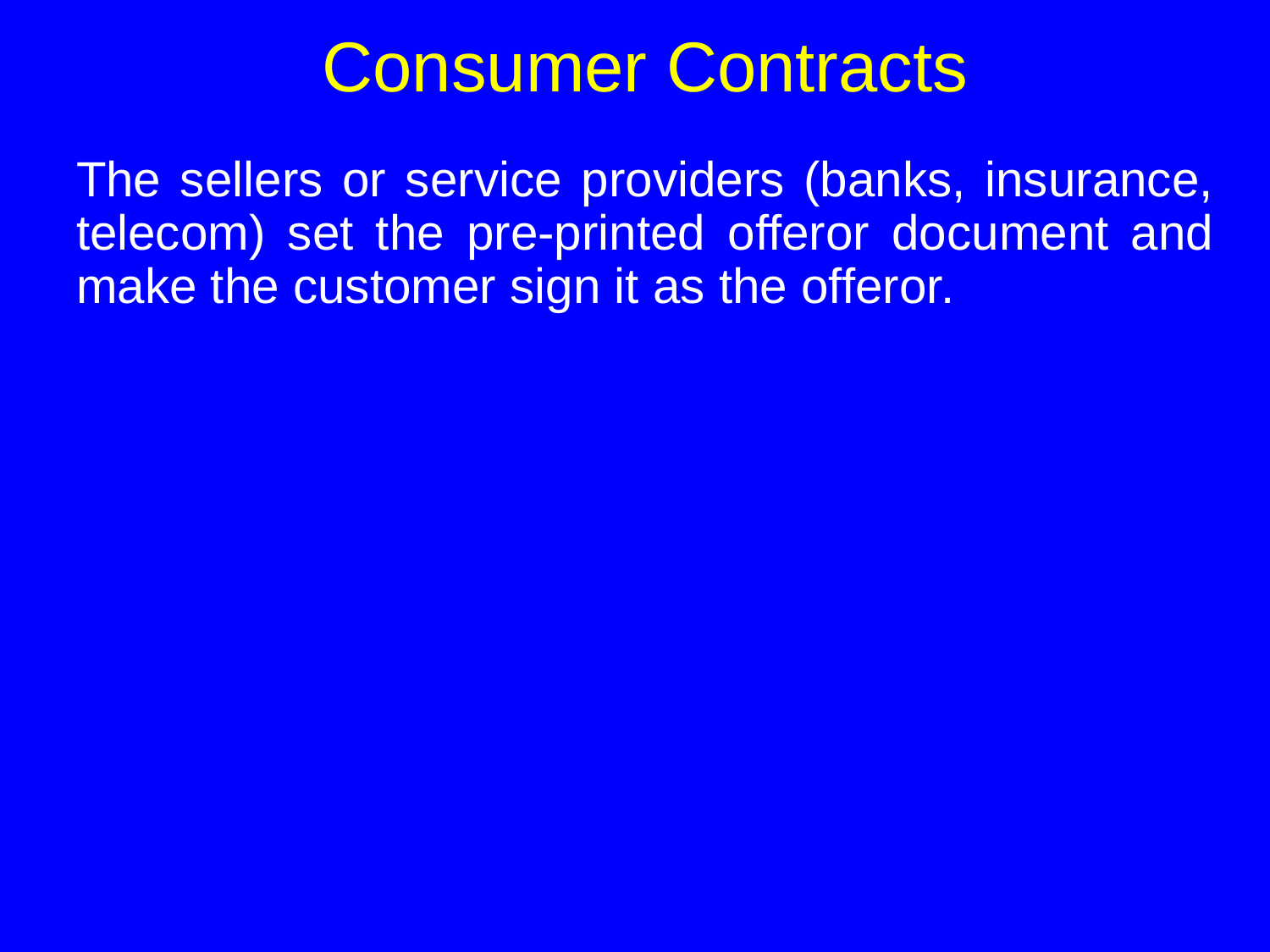

# Consumer Contracts
The sellers or service providers (banks, insurance, telecom) set the pre-printed offeror document and make the customer sign it as the offeror.